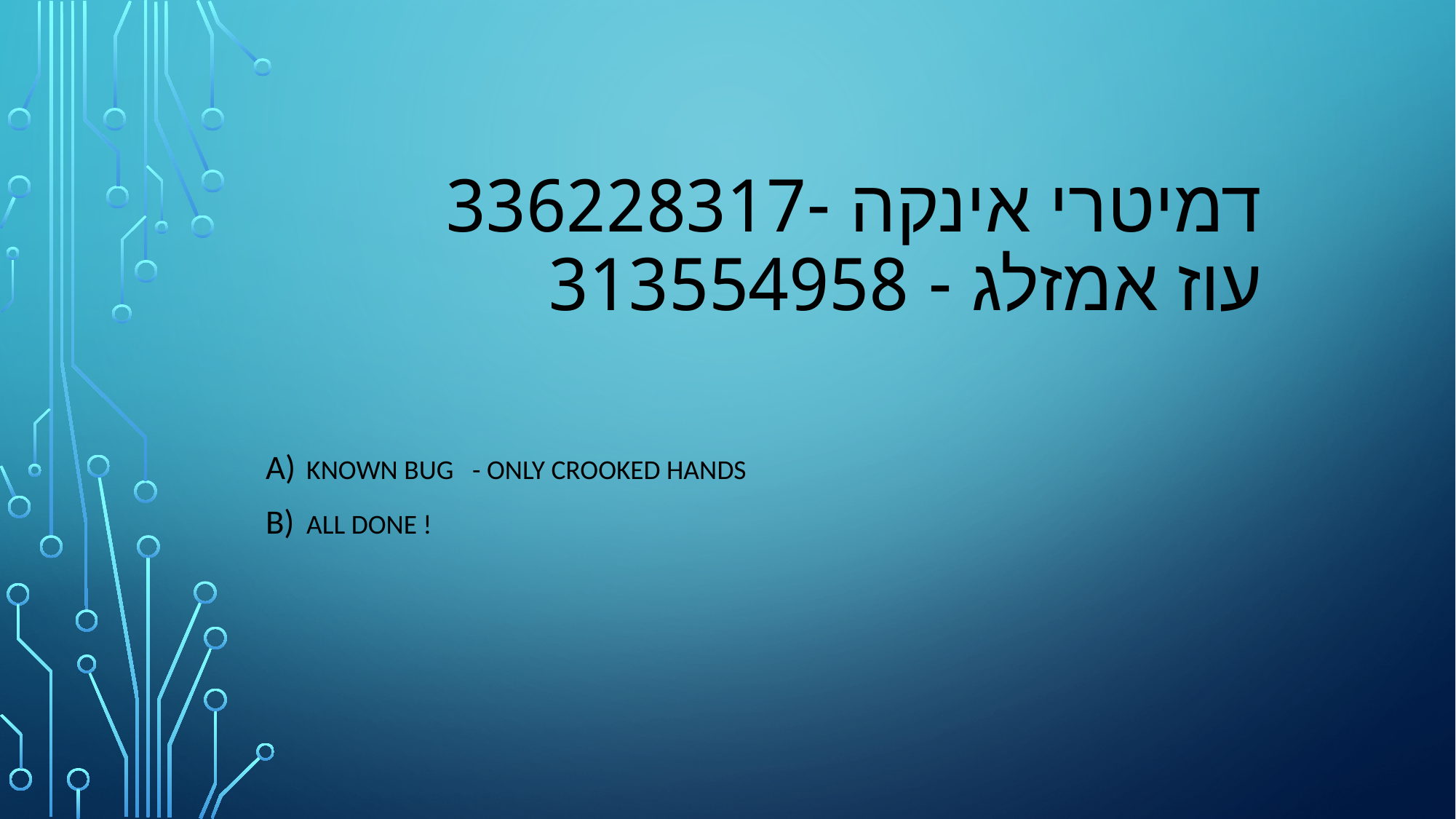

# דמיטרי אינקה -336228317 עוז אמזלג - 313554958
Known Bug   - Only crooked hands
All Done !